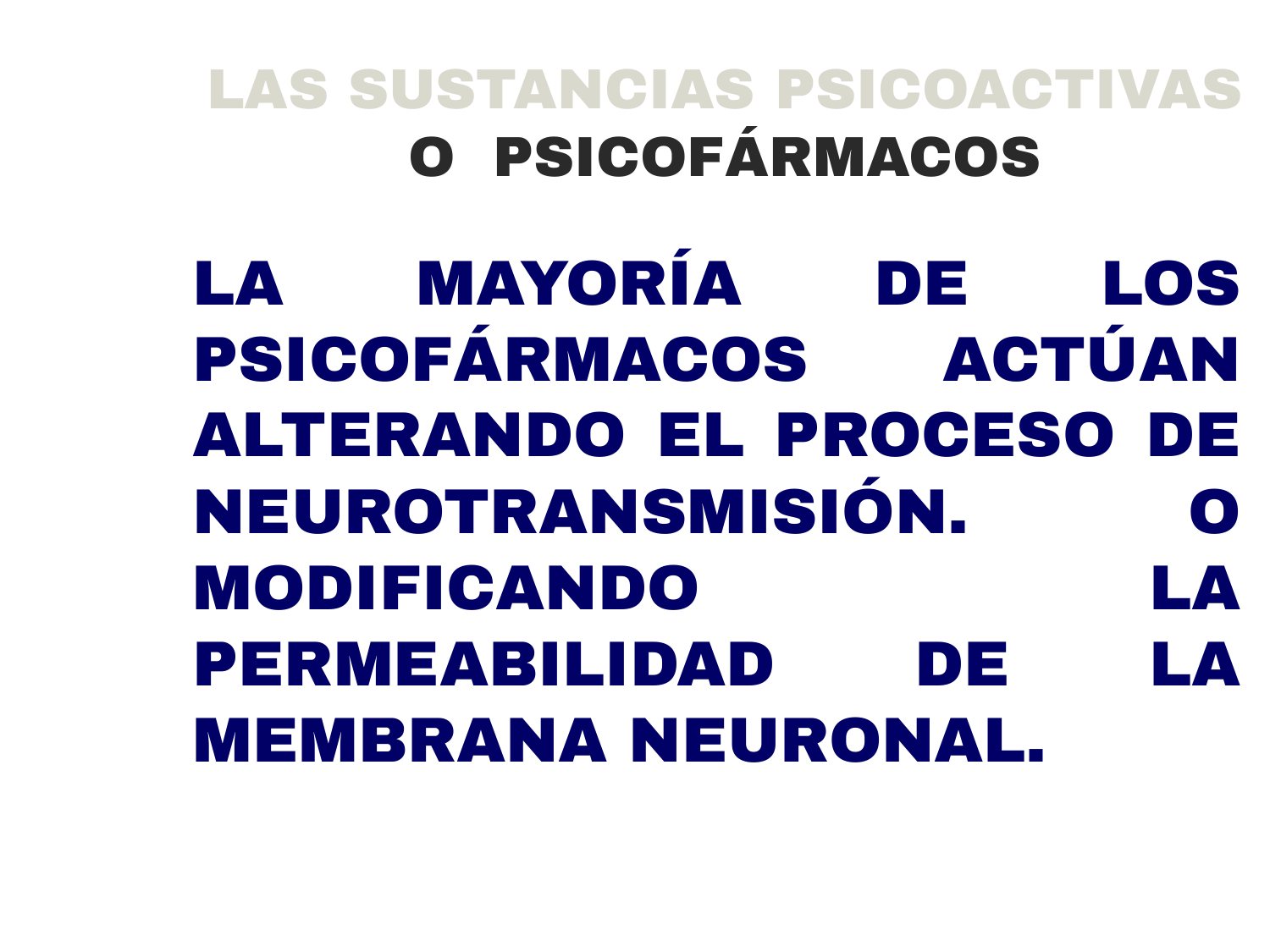

LAS SUSTANCIAS PSICOACTIVAS O  PSICOFÁRMACOS
# LA MAYORÍA DE LOS PSICOFÁRMACOS ACTÚAN ALTERANDO EL PROCESO DE NEUROTRANSMISIÓN. O MODIFICANDO LA PERMEABILIDAD DE LA MEMBRANA NEURONAL.